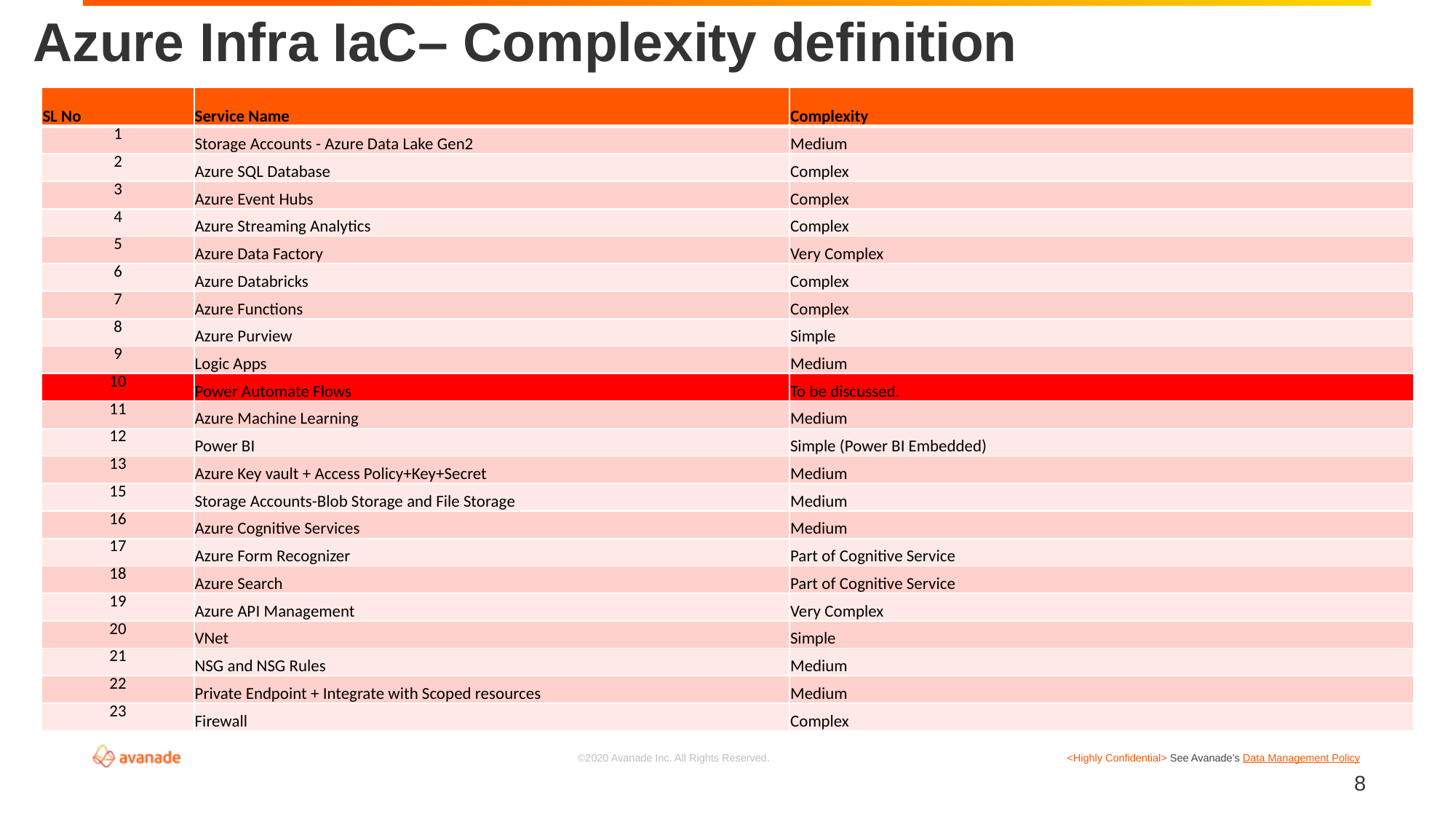

Azure Infra IaC– Complexity definition
| SL No | Service Name | Complexity |
| --- | --- | --- |
| 1 | Storage Accounts - Azure Data Lake Gen2 | Medium |
| 2 | Azure SQL Database | Complex |
| 3 | Azure Event Hubs | Complex |
| 4 | Azure Streaming Analytics | Complex |
| 5 | Azure Data Factory | Very Complex |
| 6 | Azure Databricks | Complex |
| 7 | Azure Functions | Complex |
| 8 | Azure Purview | Simple |
| 9 | Logic Apps | Medium |
| 10 | Power Automate Flows | To be discussed. |
| 11 | Azure Machine Learning | Medium |
| 12 | Power BI | Simple (Power BI Embedded) |
| 13 | Azure Key vault + Access Policy+Key+Secret | Medium |
| 15 | Storage Accounts-Blob Storage and File Storage | Medium |
| 16 | Azure Cognitive Services | Medium |
| 17 | Azure Form Recognizer | Part of Cognitive Service |
| 18 | Azure Search | Part of Cognitive Service |
| 19 | Azure API Management | Very Complex |
| 20 | VNet | Simple |
| 21 | NSG and NSG Rules | Medium |
| 22 | Private Endpoint + Integrate with Scoped resources | Medium |
| 23 | Firewall | Complex |
8